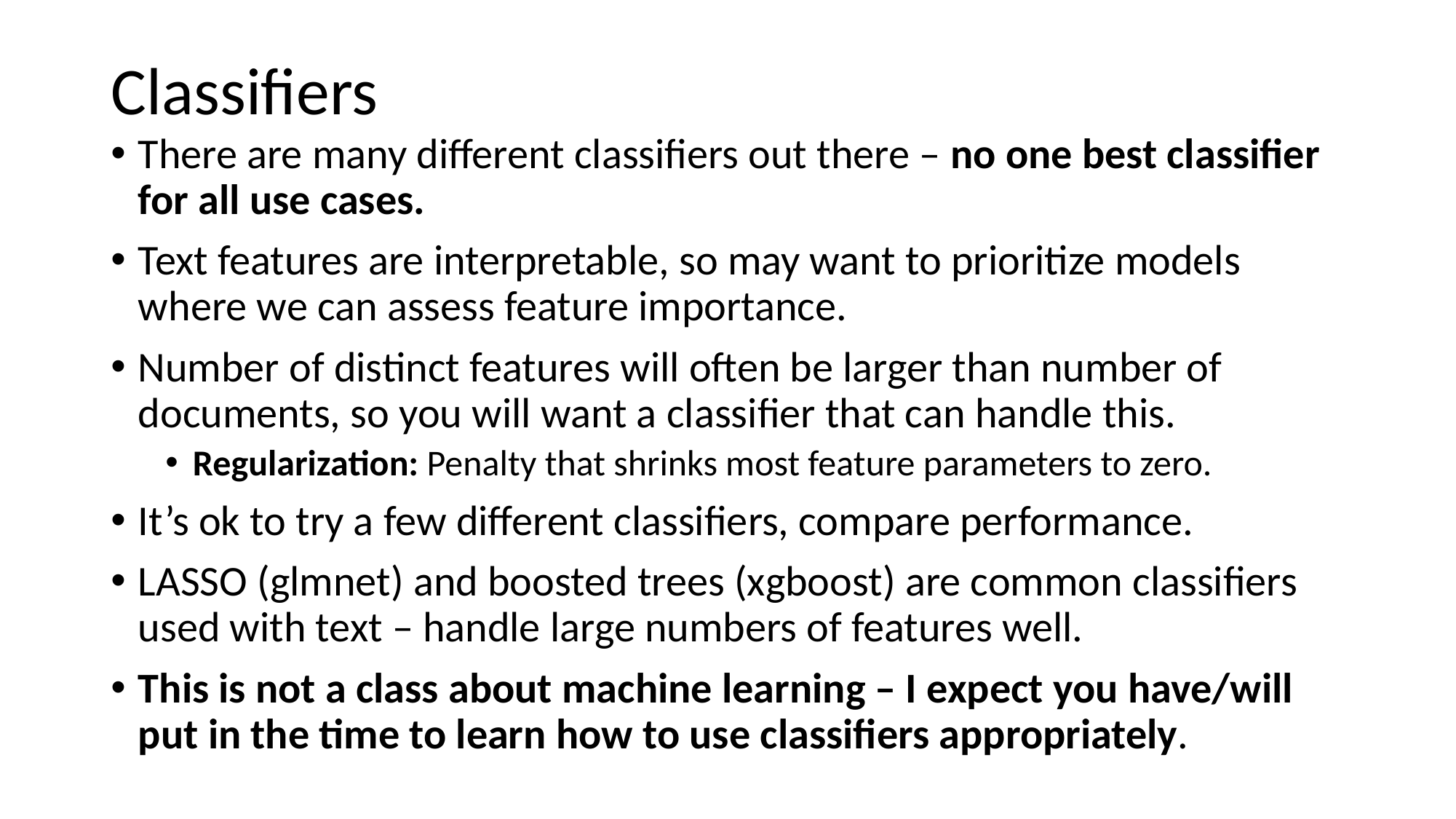

# Classifiers
There are many different classifiers out there – no one best classifier for all use cases.
Text features are interpretable, so may want to prioritize models where we can assess feature importance.
Number of distinct features will often be larger than number of documents, so you will want a classifier that can handle this.
Regularization: Penalty that shrinks most feature parameters to zero.
It’s ok to try a few different classifiers, compare performance.
LASSO (glmnet) and boosted trees (xgboost) are common classifiers used with text – handle large numbers of features well.
This is not a class about machine learning – I expect you have/will put in the time to learn how to use classifiers appropriately.